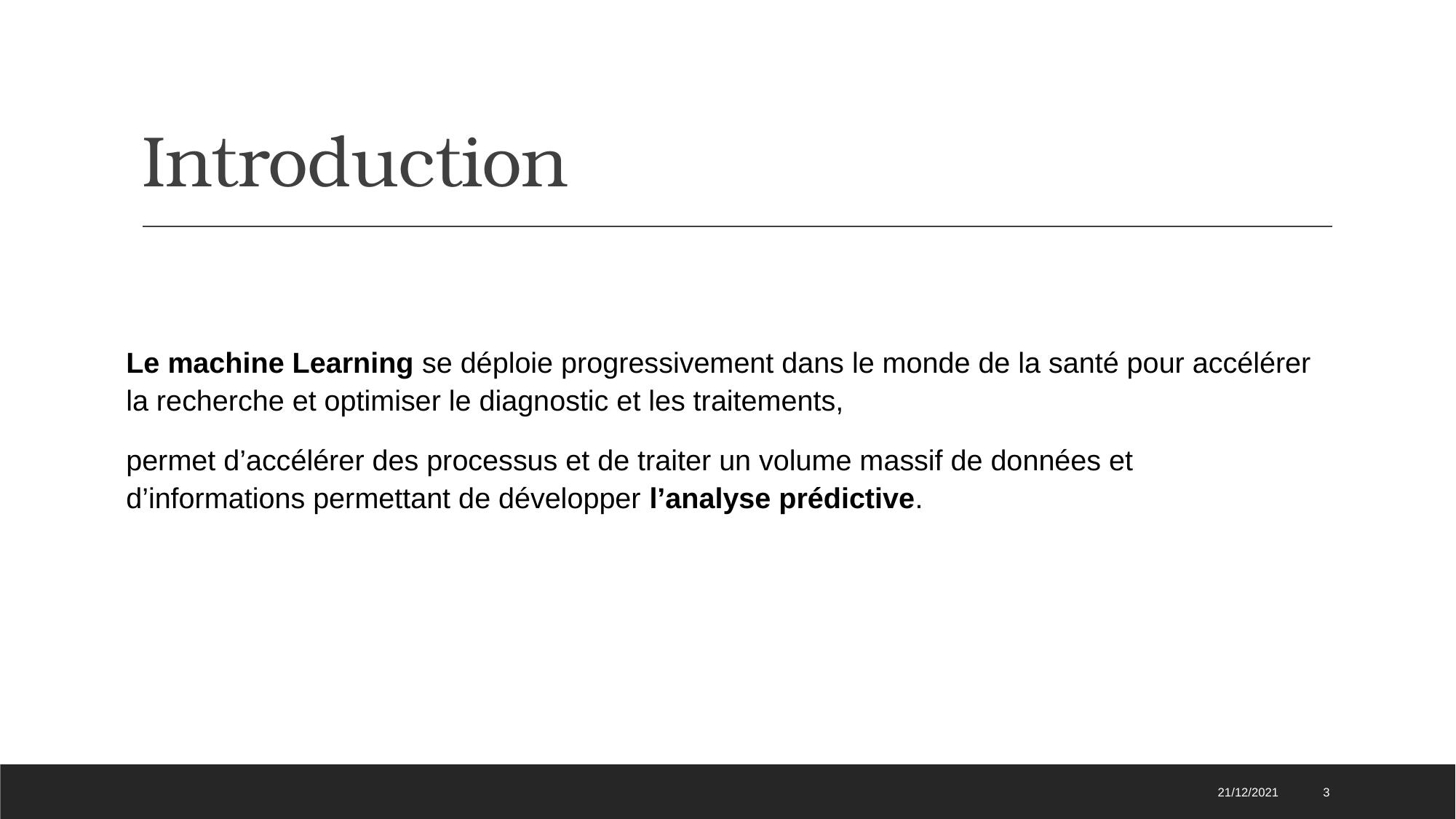

# Introduction
Le machine Learning se déploie progressivement dans le monde de la santé pour accélérer la recherche et optimiser le diagnostic et les traitements,
permet d’accélérer des processus et de traiter un volume massif de données et d’informations permettant de développer l’analyse prédictive.

21/12/2021
3